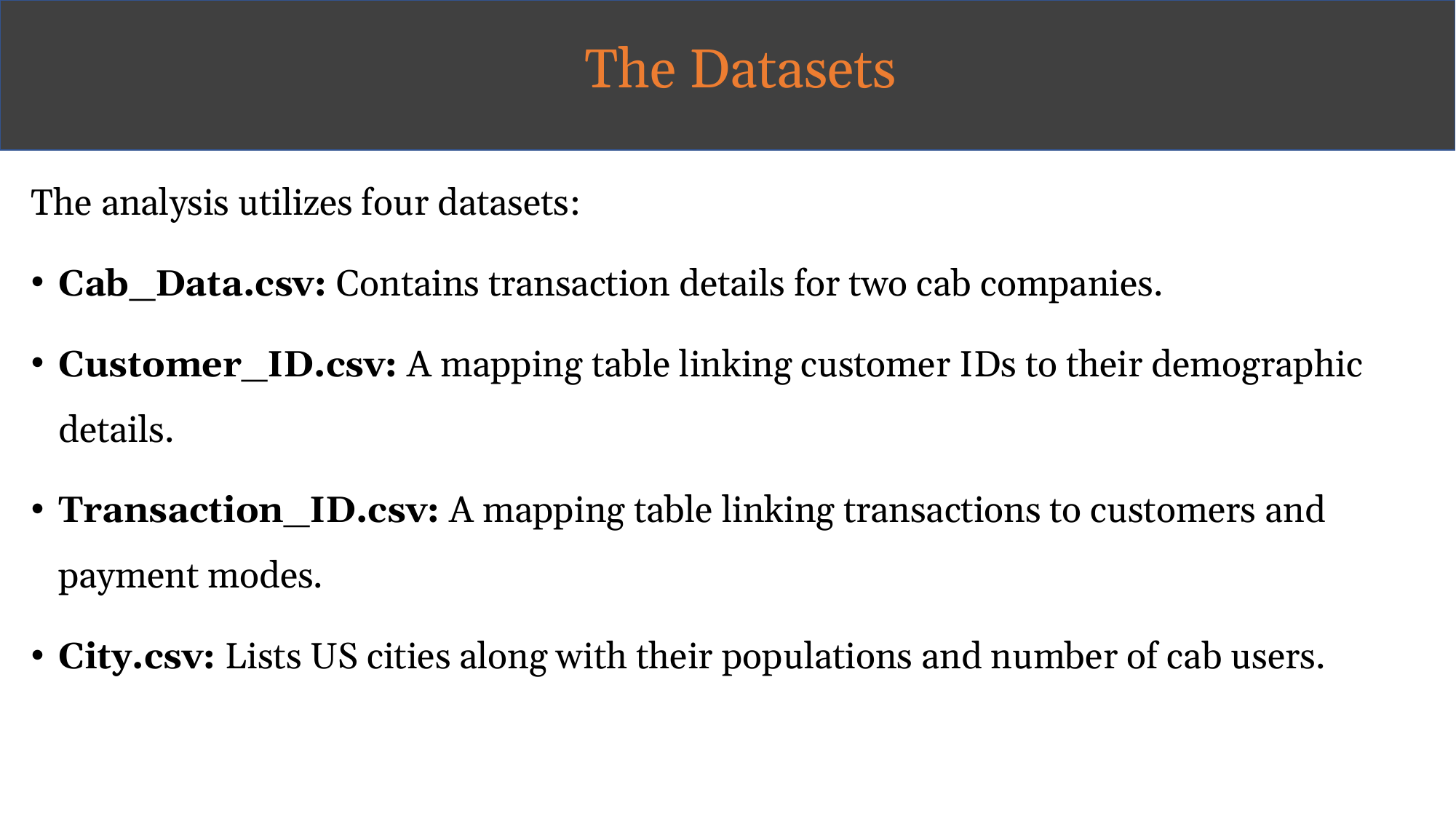

The Datasets
# Executive Summary
The analysis utilizes four datasets:
Cab_Data.csv: Contains transaction details for two cab companies.
Customer_ID.csv: A mapping table linking customer IDs to their demographic details.
Transaction_ID.csv: A mapping table linking transactions to customers and payment modes.
City.csv: Lists US cities along with their populations and number of cab users.